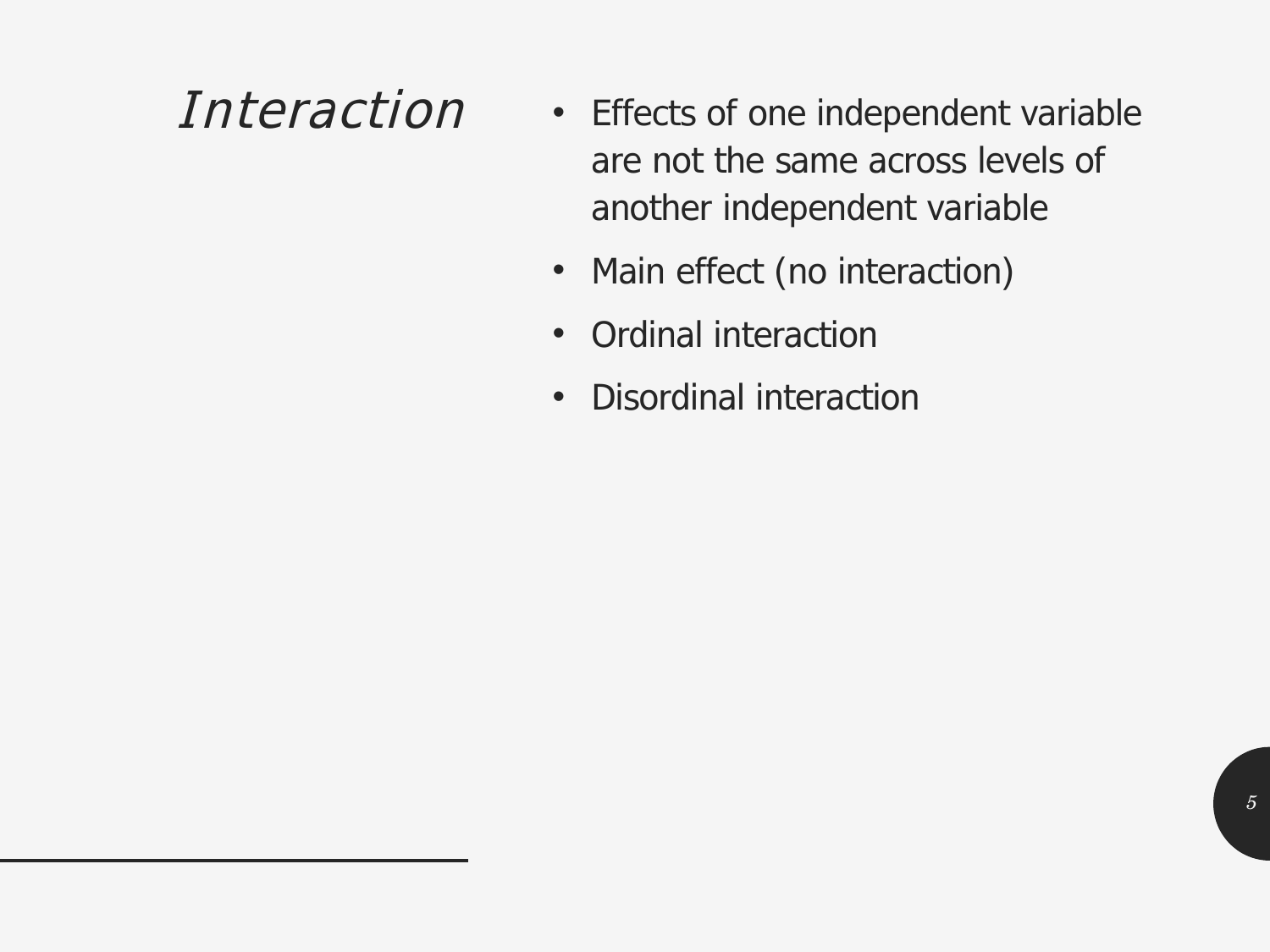

# Interaction
Effects of one independent variable are not the same across levels of another independent variable
Main effect (no interaction)
Ordinal interaction
Disordinal interaction
5